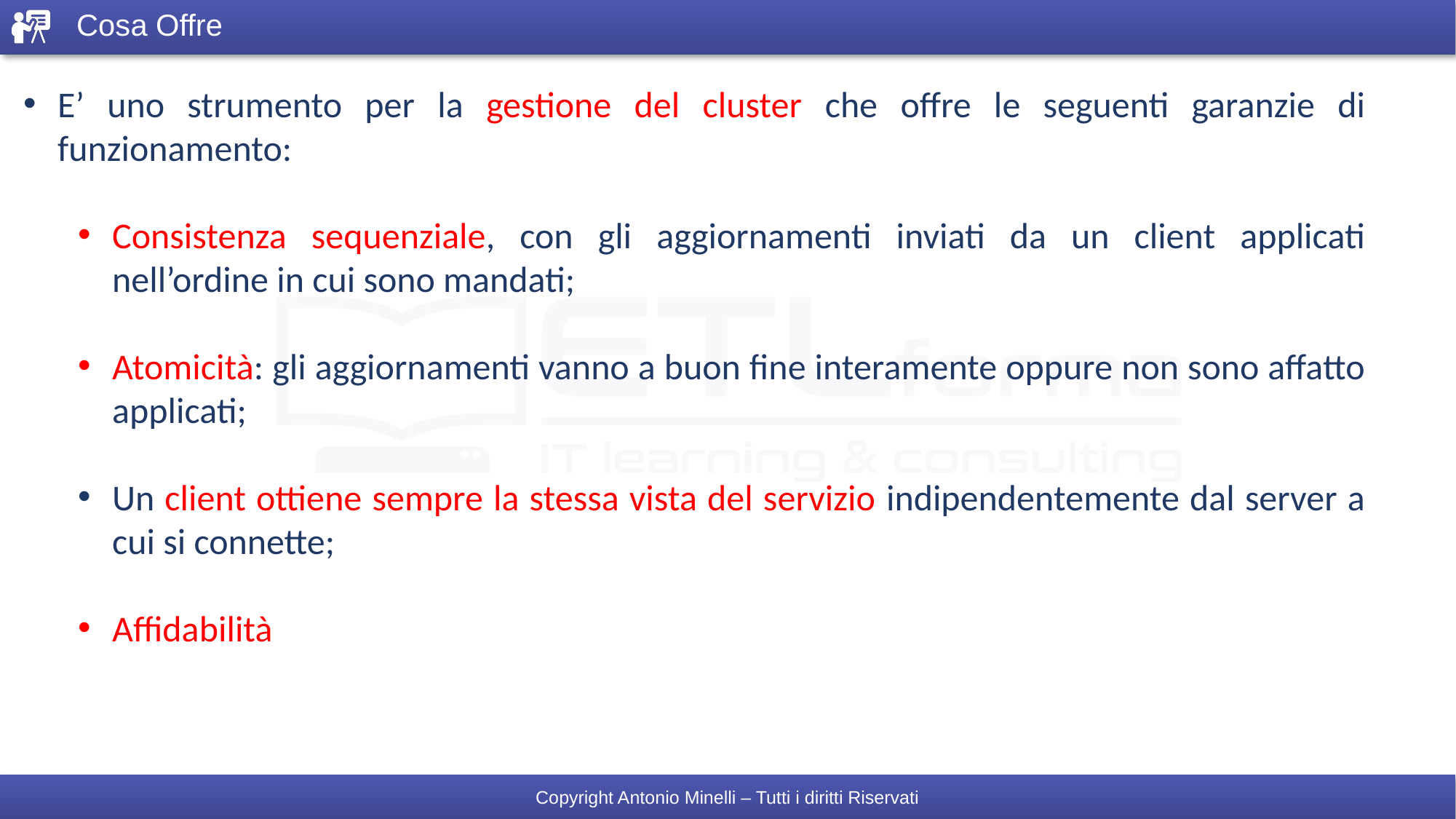

# Cosa Offre
E’ uno strumento per la gestione del cluster che offre le seguenti garanzie di funzionamento:

Consistenza sequenziale, con gli aggiornamenti inviati da un client applicati nell’ordine in cui sono mandati;

Atomicità: gli aggiornamenti vanno a buon fine interamente oppure non sono affatto applicati;

Un client ottiene sempre la stessa vista del servizio indipendentemente dal server a cui si connette;

Affidabilità